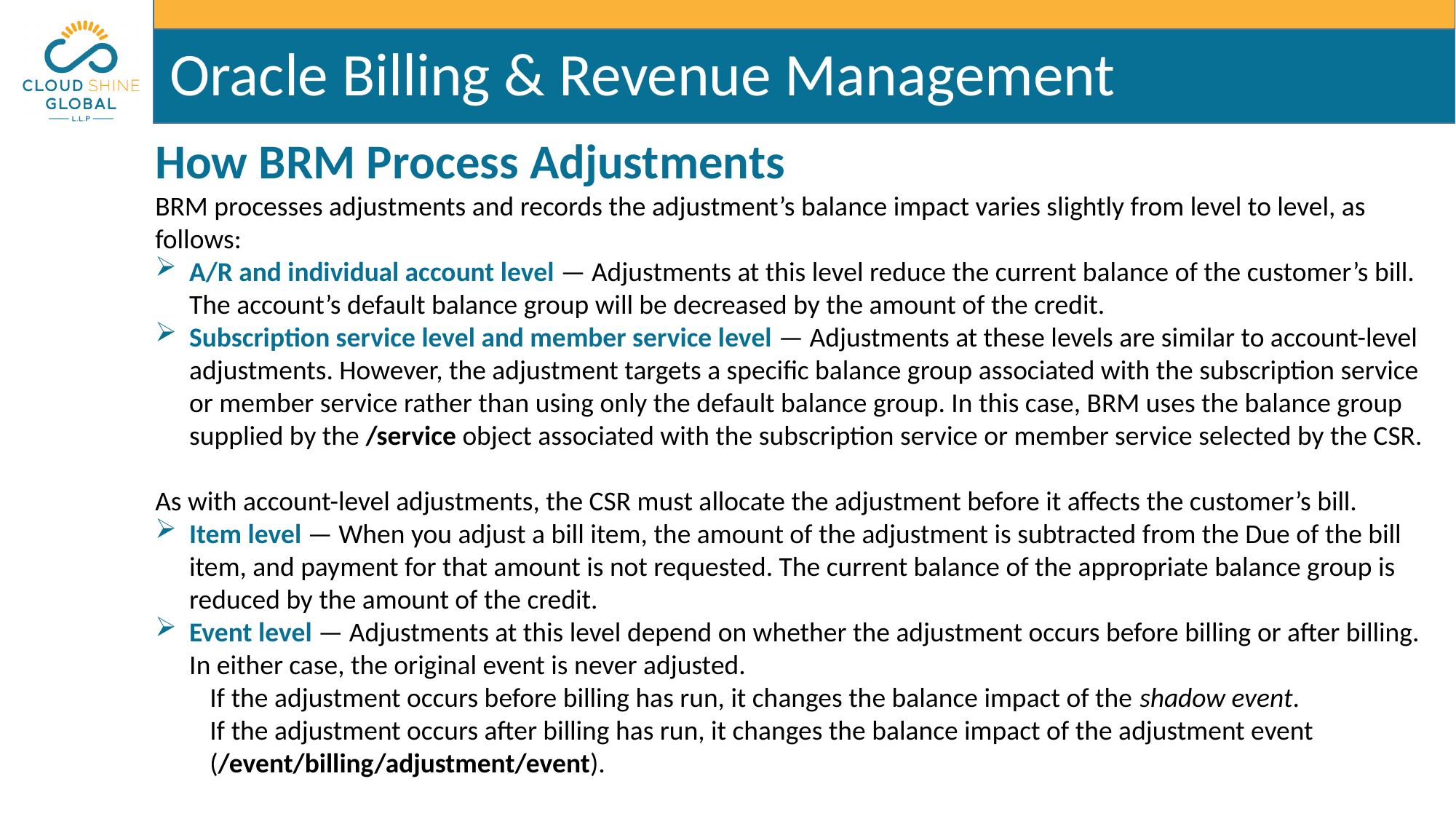

How BRM Process Adjustments
BRM processes adjustments and records the adjustment’s balance impact varies slightly from level to level, as follows:
A/R and individual account level — Adjustments at this level reduce the current balance of the customer’s bill. The account’s default balance group will be decreased by the amount of the credit.
Subscription service level and member service level — Adjustments at these levels are similar to account-level adjustments. However, the adjustment targets a specific balance group associated with the subscription service or member service rather than using only the default balance group. In this case, BRM uses the balance group supplied by the /service object associated with the subscription service or member service selected by the CSR.

As with account-level adjustments, the CSR must allocate the adjustment before it affects the customer’s bill.
Item level — When you adjust a bill item, the amount of the adjustment is subtracted from the Due of the bill item, and payment for that amount is not requested. The current balance of the appropriate balance group is reduced by the amount of the credit.
Event level — Adjustments at this level depend on whether the adjustment occurs before billing or after billing. In either case, the original event is never adjusted.
If the adjustment occurs before billing has run, it changes the balance impact of the shadow event.
If the adjustment occurs after billing has run, it changes the balance impact of the adjustment event (/event/billing/adjustment/event).